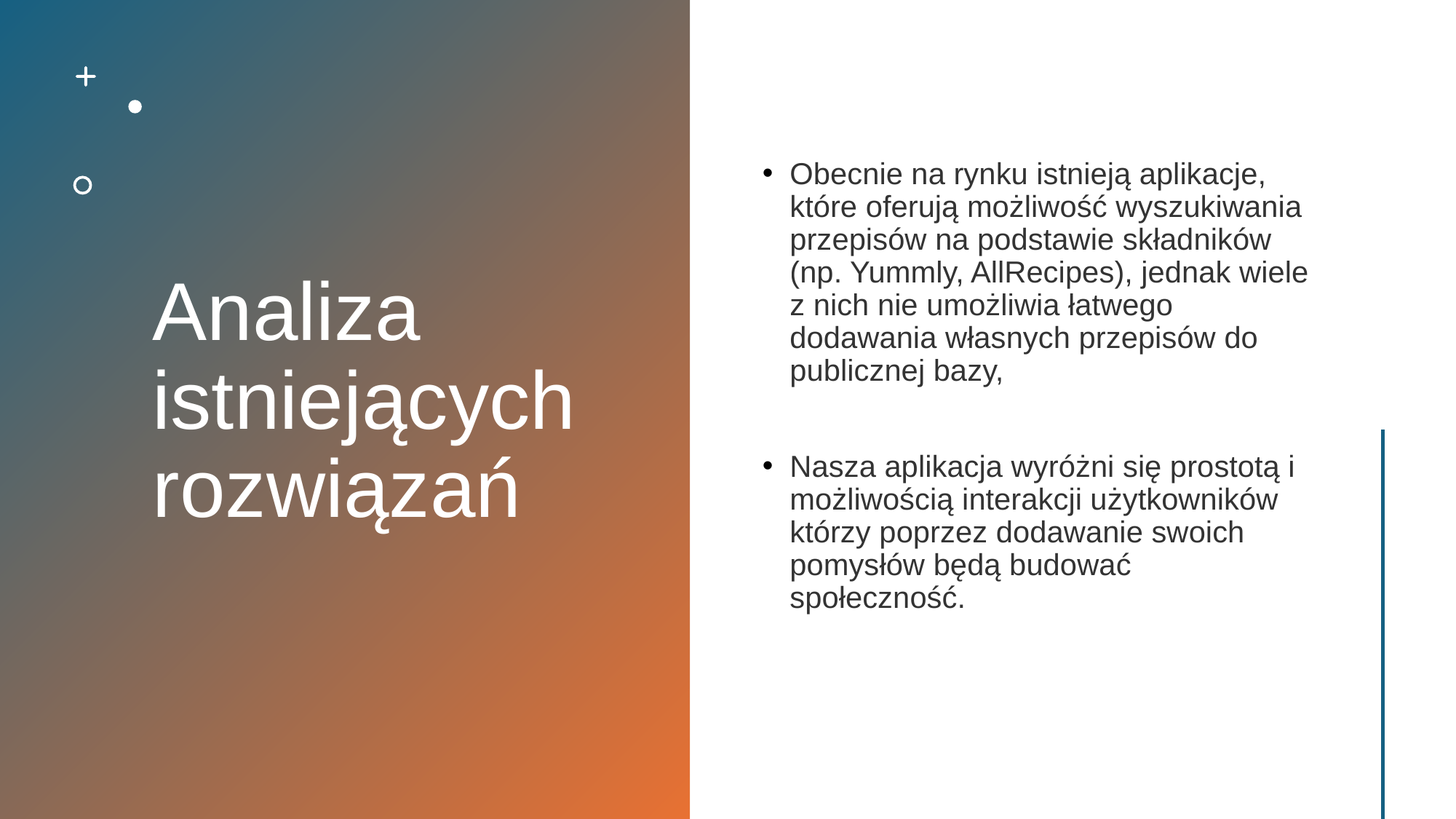

# Analiza istniejących rozwiązań
Obecnie na rynku istnieją aplikacje, które oferują możliwość wyszukiwania przepisów na podstawie składników (np. Yummly, AllRecipes), jednak wiele z nich nie umożliwia łatwego dodawania własnych przepisów do publicznej bazy,

Nasza aplikacja wyróżni się prostotą i możliwością interakcji użytkowników   którzy poprzez dodawanie swoich pomysłów będą budować społeczność.